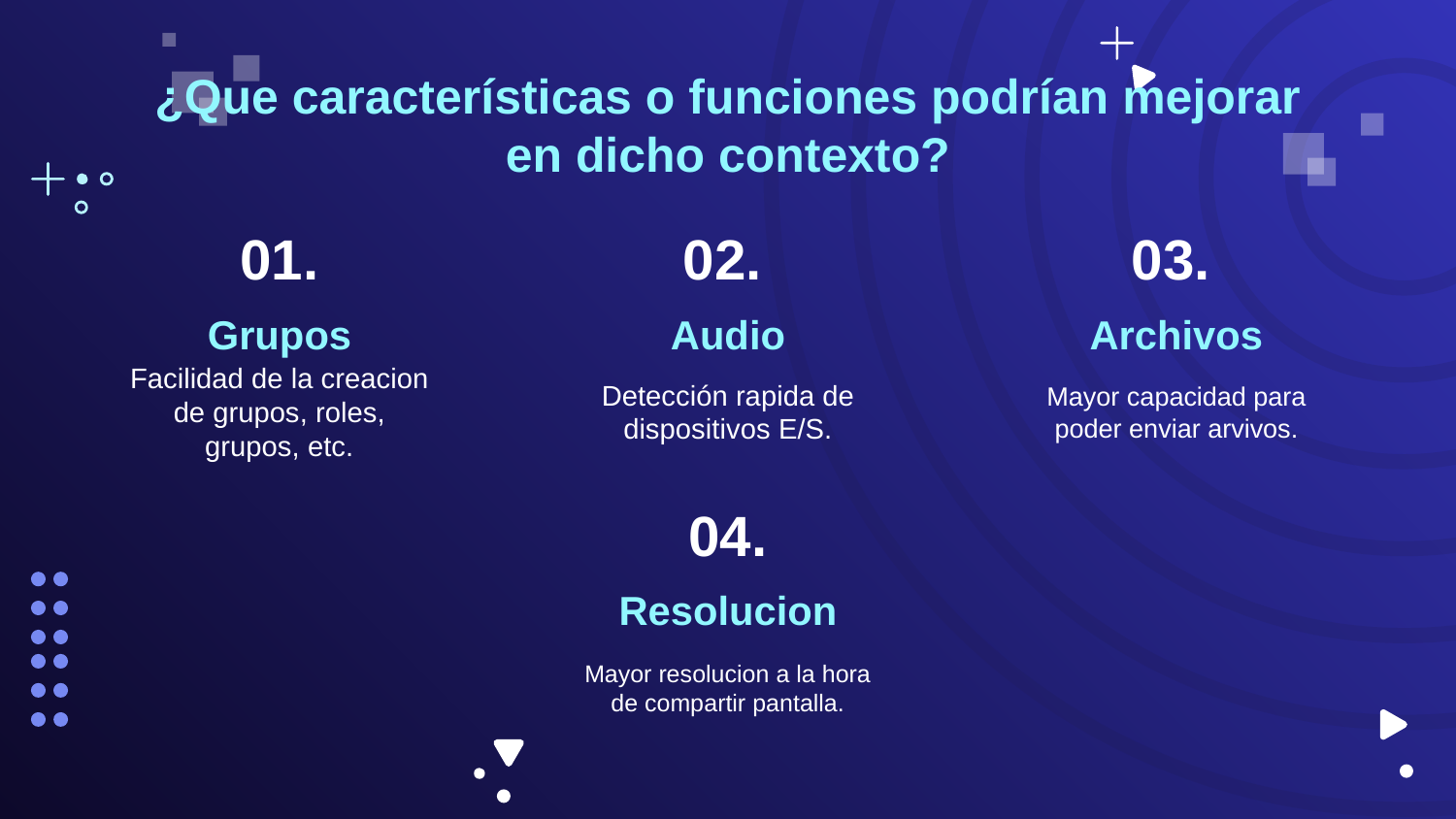

¿Que características o funciones podrían mejorar en dicho contexto?
01.
02.
03.
# Grupos
Audio
Archivos
Facilidad de la creacion de grupos, roles, grupos, etc.
Detección rapida de dispositivos E/S.
Mayor capacidad para poder enviar arvivos.
04.
Resolucion
Mayor resolucion a la hora de compartir pantalla.